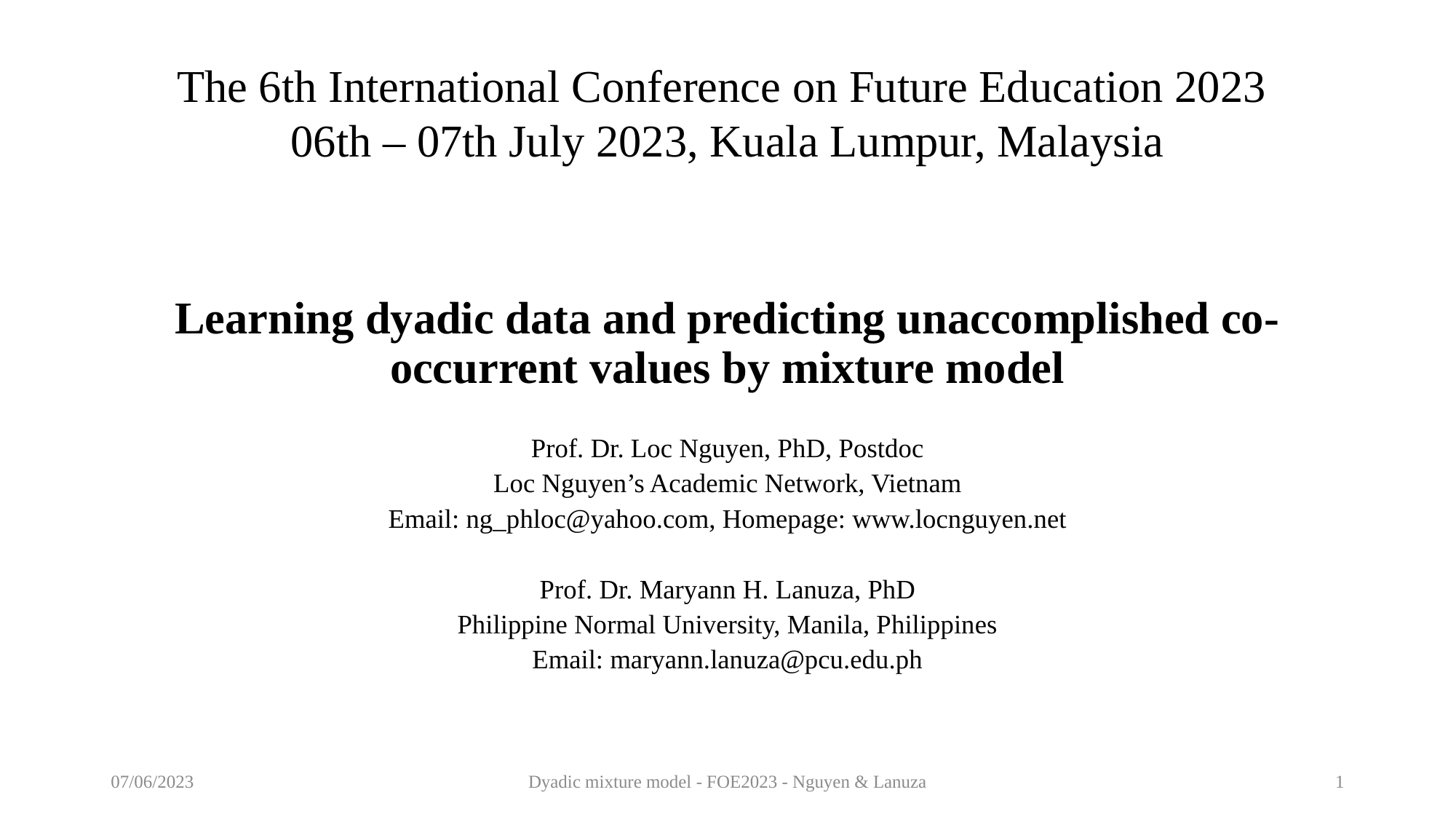

The 6th International Conference on Future Education 2023
06th – 07th July 2023, Kuala Lumpur, Malaysia
# Learning dyadic data and predicting unaccomplished co-occurrent values by mixture model
Prof. Dr. Loc Nguyen, PhD, Postdoc
Loc Nguyen’s Academic Network, Vietnam
Email: ng_phloc@yahoo.com, Homepage: www.locnguyen.net

Prof. Dr. Maryann H. Lanuza, PhD
Philippine Normal University, Manila, Philippines
Email: maryann.lanuza@pcu.edu.ph

07/06/2023
Dyadic mixture model - FOE2023 - Nguyen & Lanuza
1